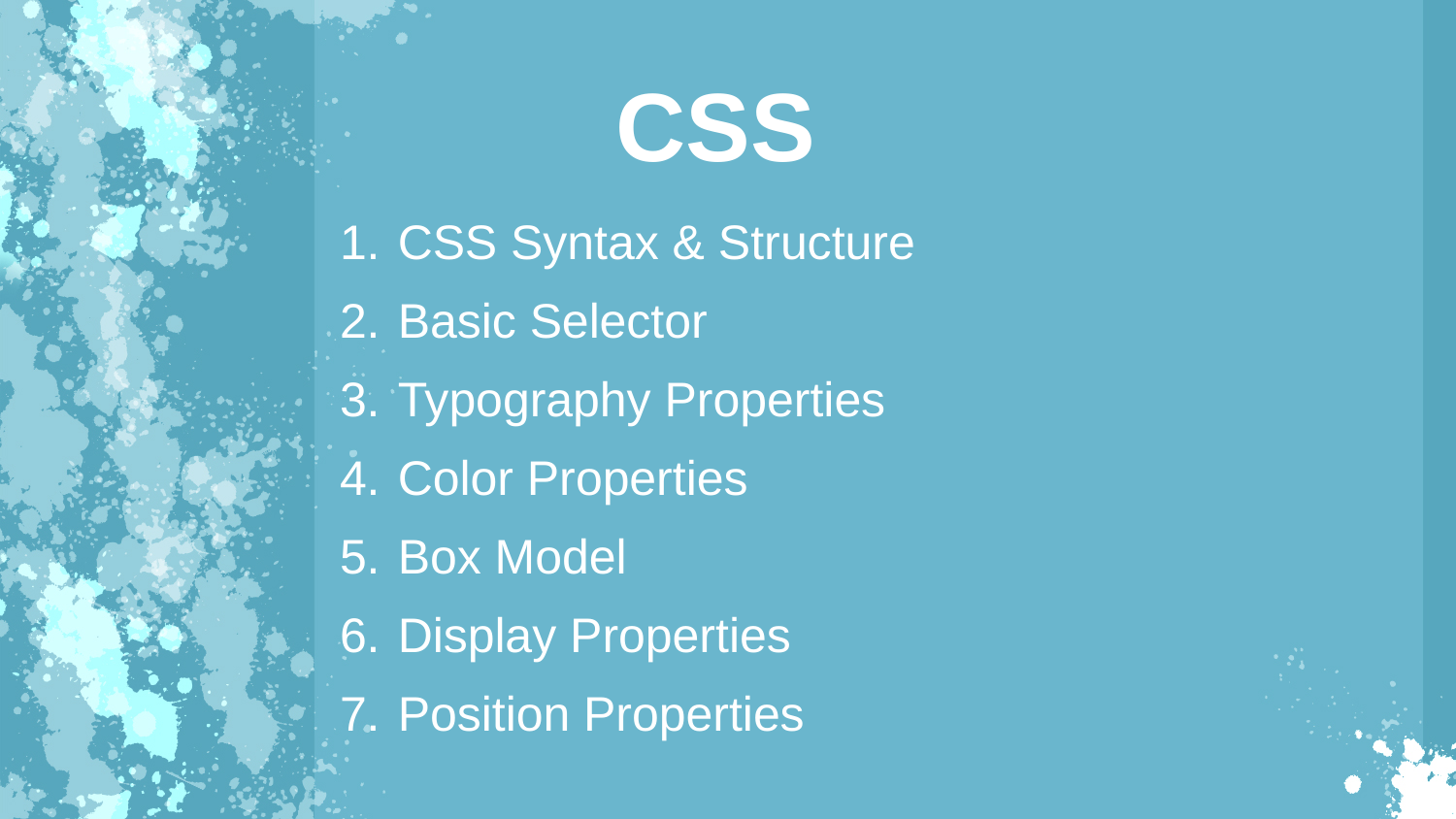

CSS
| 1. | CSS Syntax & Structure |
| --- | --- |
| 2. | Basic Selector |
| 3. | Typography Properties |
| 4. | Color Properties |
| 5. | Box Model |
| 6. | Display Properties |
| 7. | Position Properties |